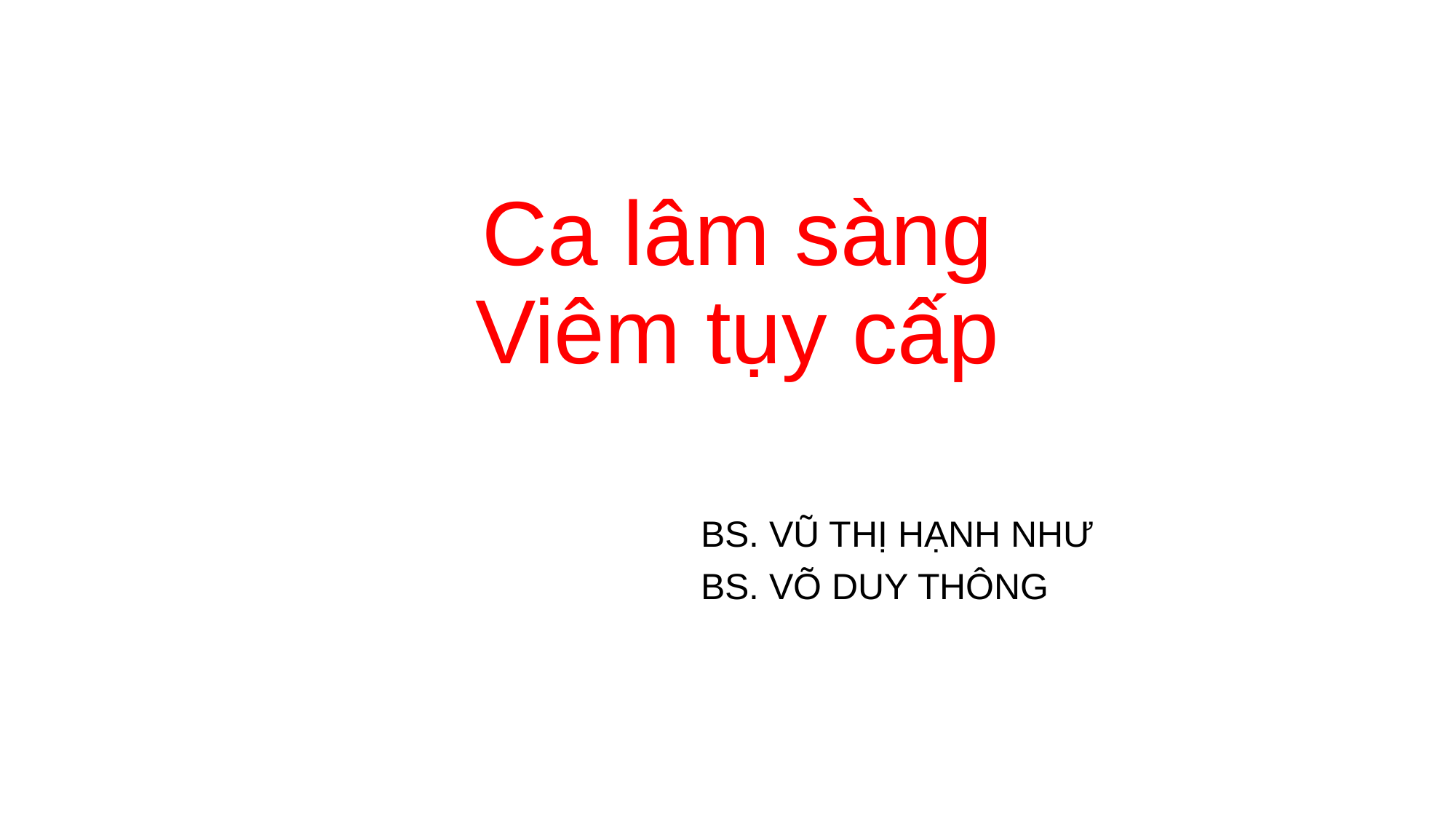

# Ca lâm sàng Viêm tụy cấp
BS. VŨ THỊ HẠNH NHƯ
BS. VÕ DUY THÔNG